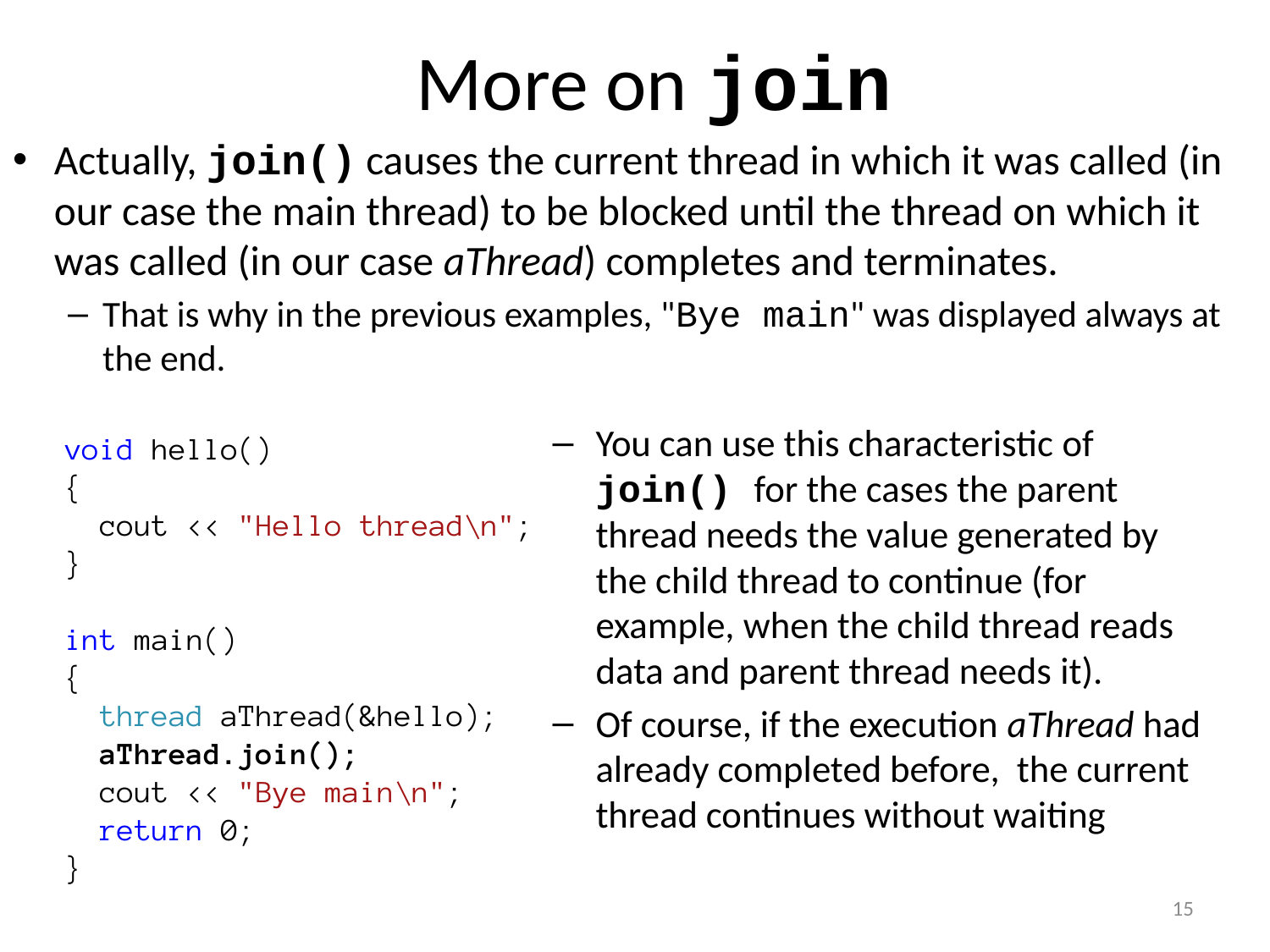

# More on join
Actually, join() causes the current thread in which it was called (in our case the main thread) to be blocked until the thread on which it was called (in our case aThread) completes and terminates.
That is why in the previous examples, "Bye main" was displayed always at the end.
You can use this characteristic of join() for the cases the parent thread needs the value generated by the child thread to continue (for example, when the child thread reads data and parent thread needs it).
Of course, if the execution aThread had already completed before,  the current thread continues without waiting

void hello()
{
  cout << "Hello thread\n";
}

int main()
{
  thread aThread(&hello);
  aThread.join();
  cout << "Bye main\n";
  return 0;
}
15